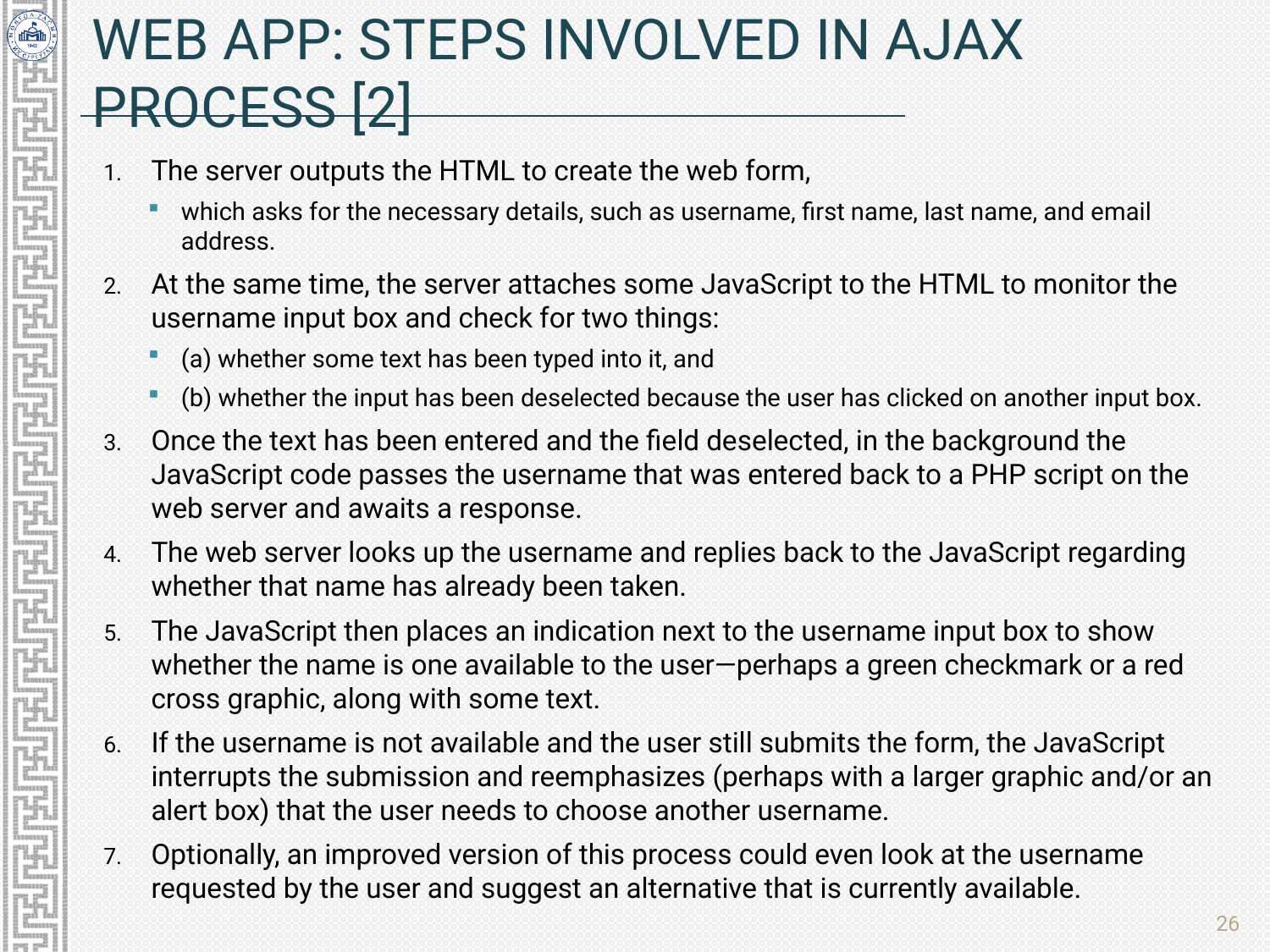

# Web app: Steps involved in Ajax process [2]
The server outputs the HTML to create the web form,
which asks for the necessary details, such as username, first name, last name, and email address.
At the same time, the server attaches some JavaScript to the HTML to monitor the username input box and check for two things:
(a) whether some text has been typed into it, and
(b) whether the input has been deselected because the user has clicked on another input box.
Once the text has been entered and the field deselected, in the background the JavaScript code passes the username that was entered back to a PHP script on the web server and awaits a response.
The web server looks up the username and replies back to the JavaScript regarding whether that name has already been taken.
The JavaScript then places an indication next to the username input box to show whether the name is one available to the user—perhaps a green checkmark or a red cross graphic, along with some text.
If the username is not available and the user still submits the form, the JavaScript interrupts the submission and reemphasizes (perhaps with a larger graphic and/or an alert box) that the user needs to choose another username.
Optionally, an improved version of this process could even look at the username requested by the user and suggest an alternative that is currently available.
26